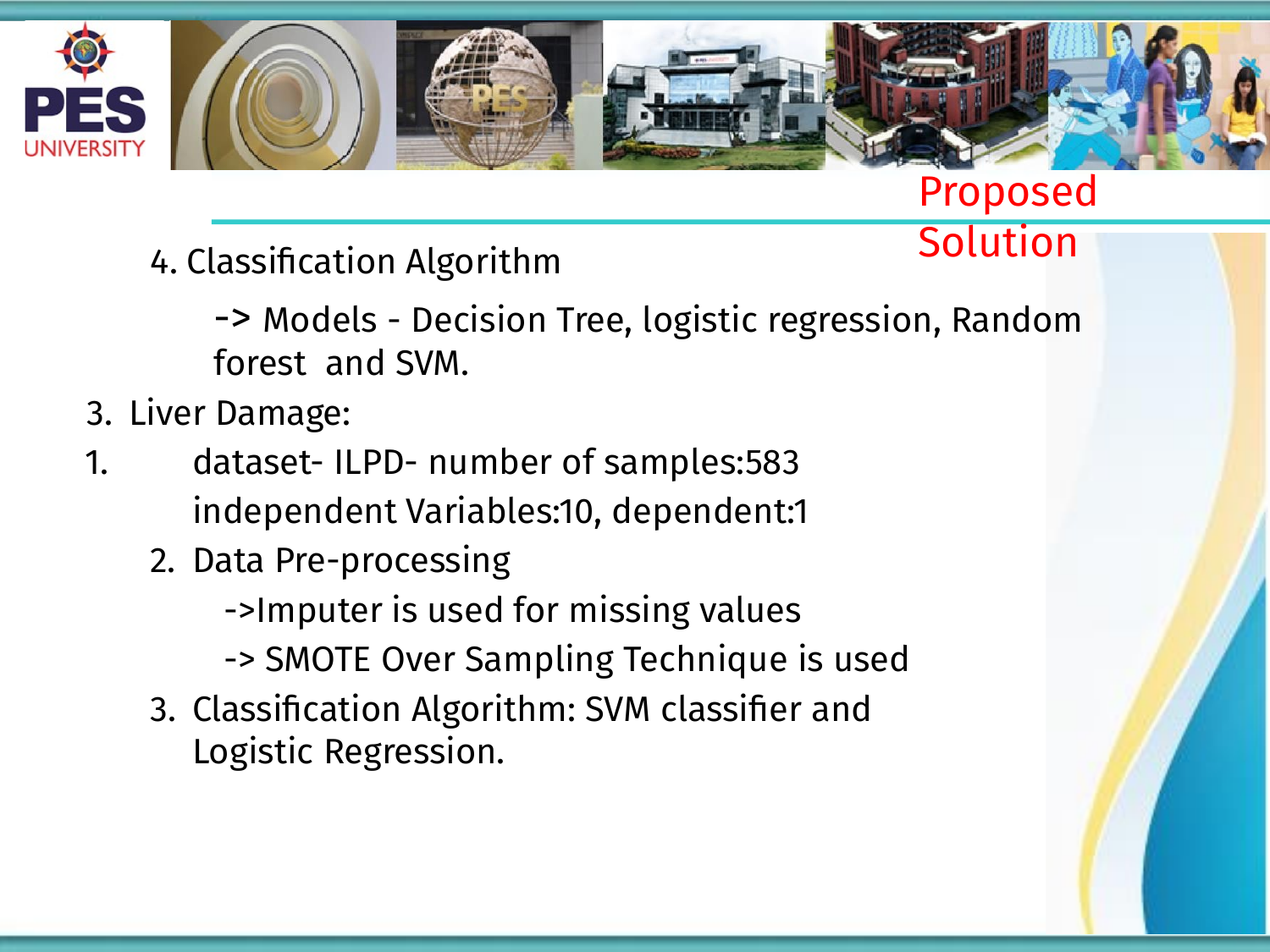

# Proposed Solution

4. Classification Algorithm
-> Models - Decision Tree, logistic regression, Random forest  and SVM.
Liver Damage:
dataset- ILPD- number of samples:583  independent Variables:10, dependent:1
Data Pre-processing
->Imputer is used for missing values
-> SMOTE Over Sampling Technique is used
Classification Algorithm: SVM classifier and Logistic Regression.